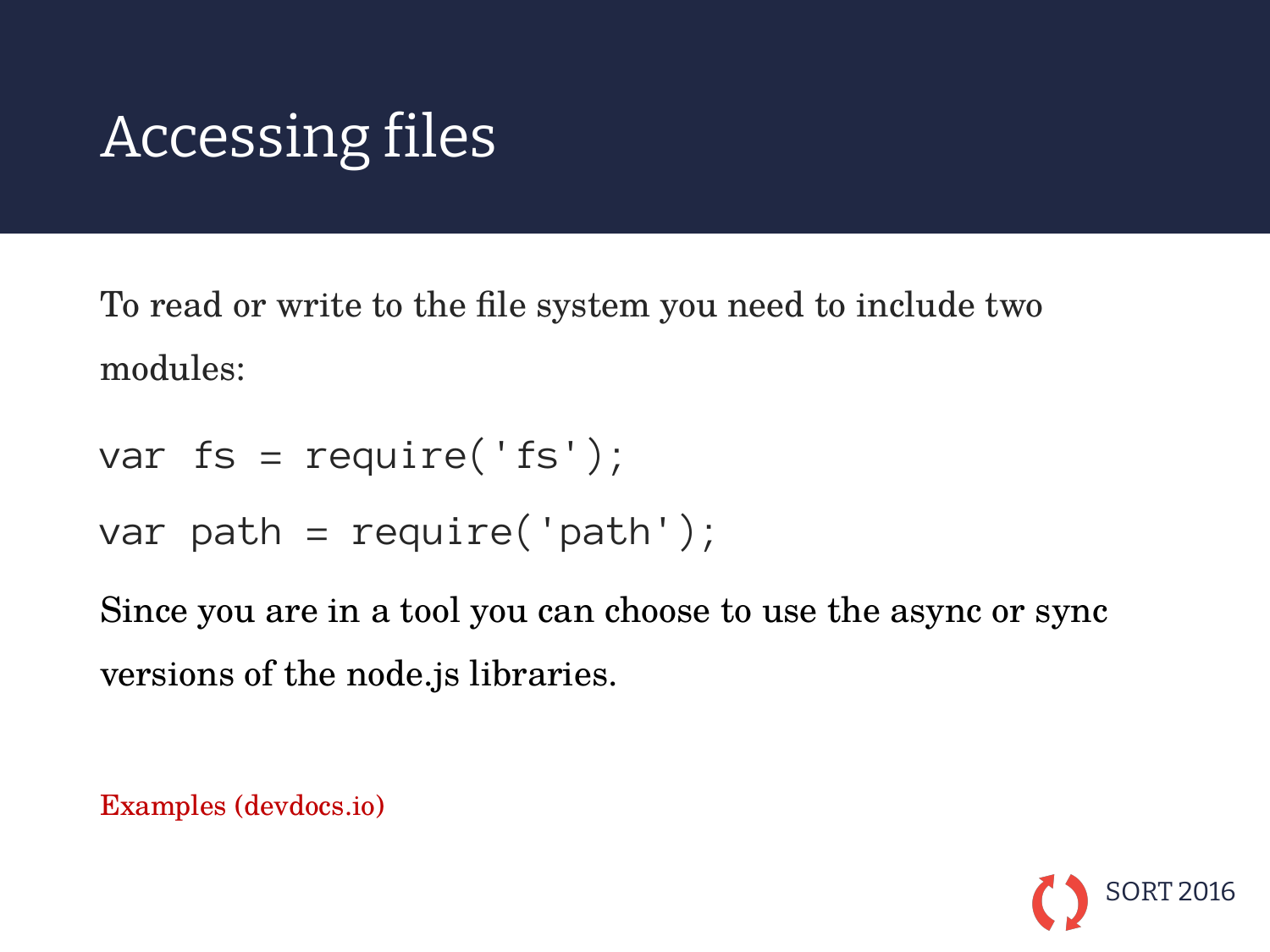

# Accessing files
To read or write to the file system you need to include two modules:
var fs = require('fs');
var path = require('path');
Since you are in a tool you can choose to use the async or sync versions of the node.js libraries.

Examples (devdocs.io)